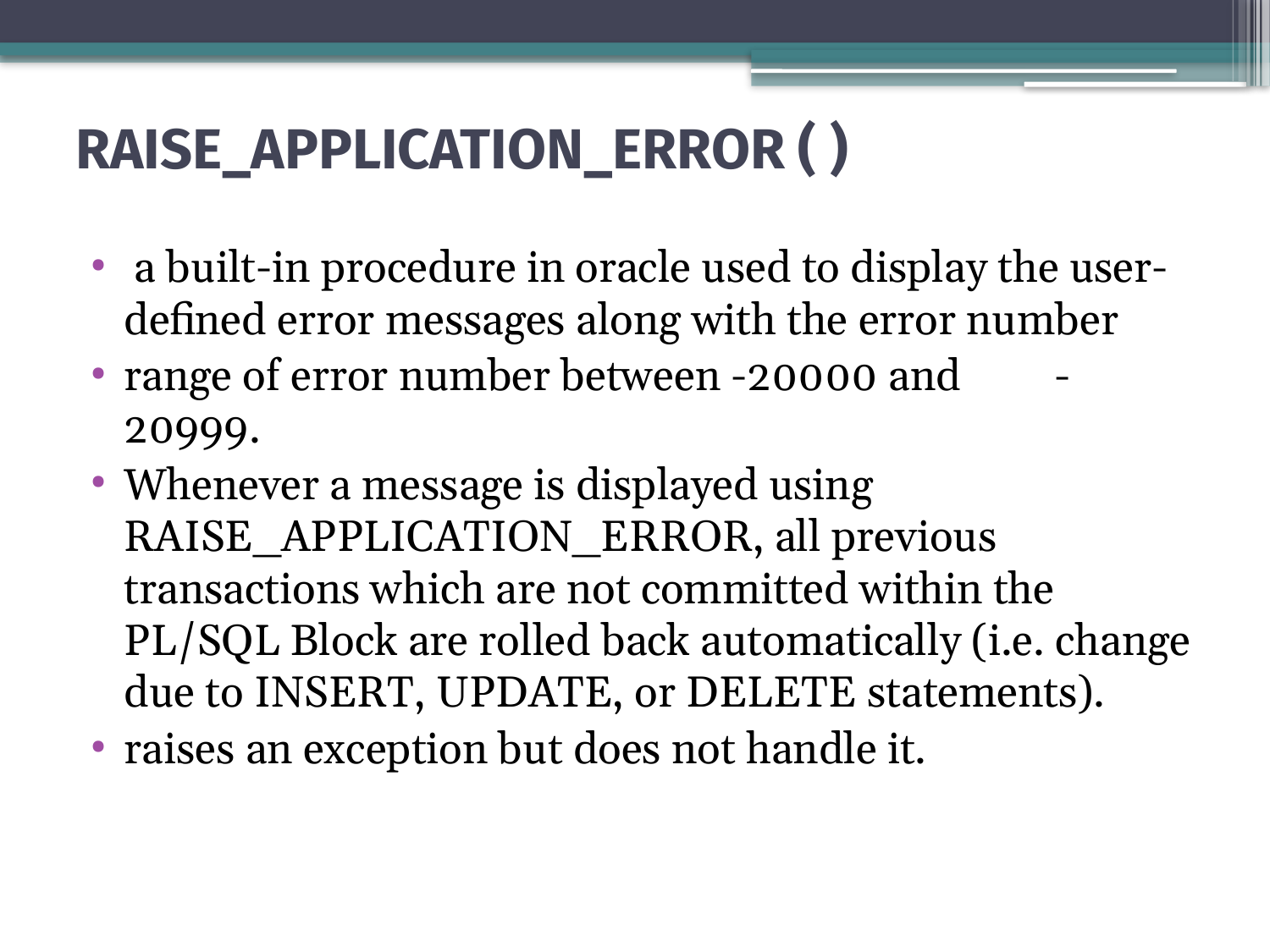

# RAISE_APPLICATION_ERROR ( )
 a built-in procedure in oracle used to display the user-defined error messages along with the error number
range of error number between -20000 and         -20999.
Whenever a message is displayed using RAISE_APPLICATION_ERROR, all previous transactions which are not committed within the PL/SQL Block are rolled back automatically (i.e. change due to INSERT, UPDATE, or DELETE statements).
raises an exception but does not handle it.